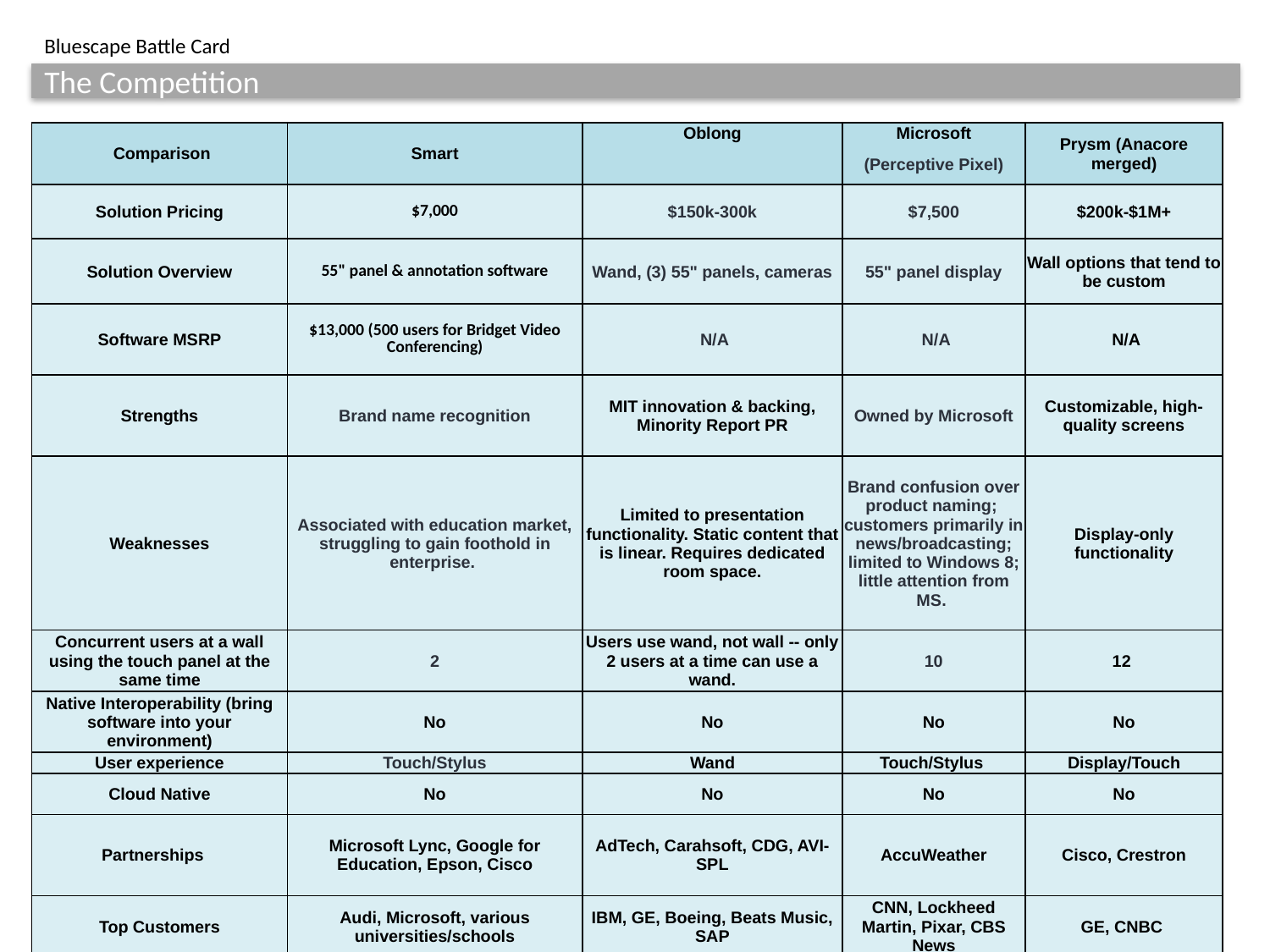

Bluescape Battle Card
The Competition
| Comparison | Smart | Oblong | Microsoft | Prysm (Anacore merged) |
| --- | --- | --- | --- | --- |
|  |  |  | (Perceptive Pixel) |  |
| Solution Pricing | $7,000 | $150k-300k | $7,500 | $200k-$1M+ |
| Solution Overview | 55" panel & annotation software | Wand, (3) 55" panels, cameras | 55" panel display | Wall options that tend to be custom |
| Software MSRP | $13,000 (500 users for Bridget Video Conferencing) | N/A | N/A | N/A |
| Strengths | Brand name recognition | MIT innovation & backing, Minority Report PR | Owned by Microsoft | Customizable, high-quality screens |
| Weaknesses | Associated with education market, struggling to gain foothold in enterprise. | Limited to presentation functionality. Static content that is linear. Requires dedicated room space. | Brand confusion over product naming; customers primarily in news/broadcasting; limited to Windows 8; little attention from MS. | Display-only functionality |
| Concurrent users at a wall using the touch panel at the same time | 2 | Users use wand, not wall -- only 2 users at a time can use a wand. | 10 | 12 |
| Native Interoperability (bring software into your environment) | No | No | No | No |
| User experience | Touch/Stylus | Wand | Touch/Stylus | Display/Touch |
| Cloud Native | No | No | No | No |
| Partnerships | Microsoft Lync, Google for Education, Epson, Cisco | AdTech, Carahsoft, CDG, AVI-SPL | AccuWeather | Cisco, Crestron |
| Top Customers | Audi, Microsoft, various universities/schools | IBM, GE, Boeing, Beats Music, SAP | CNN, Lockheed Martin, Pixar, CBS News | GE, CNBC |